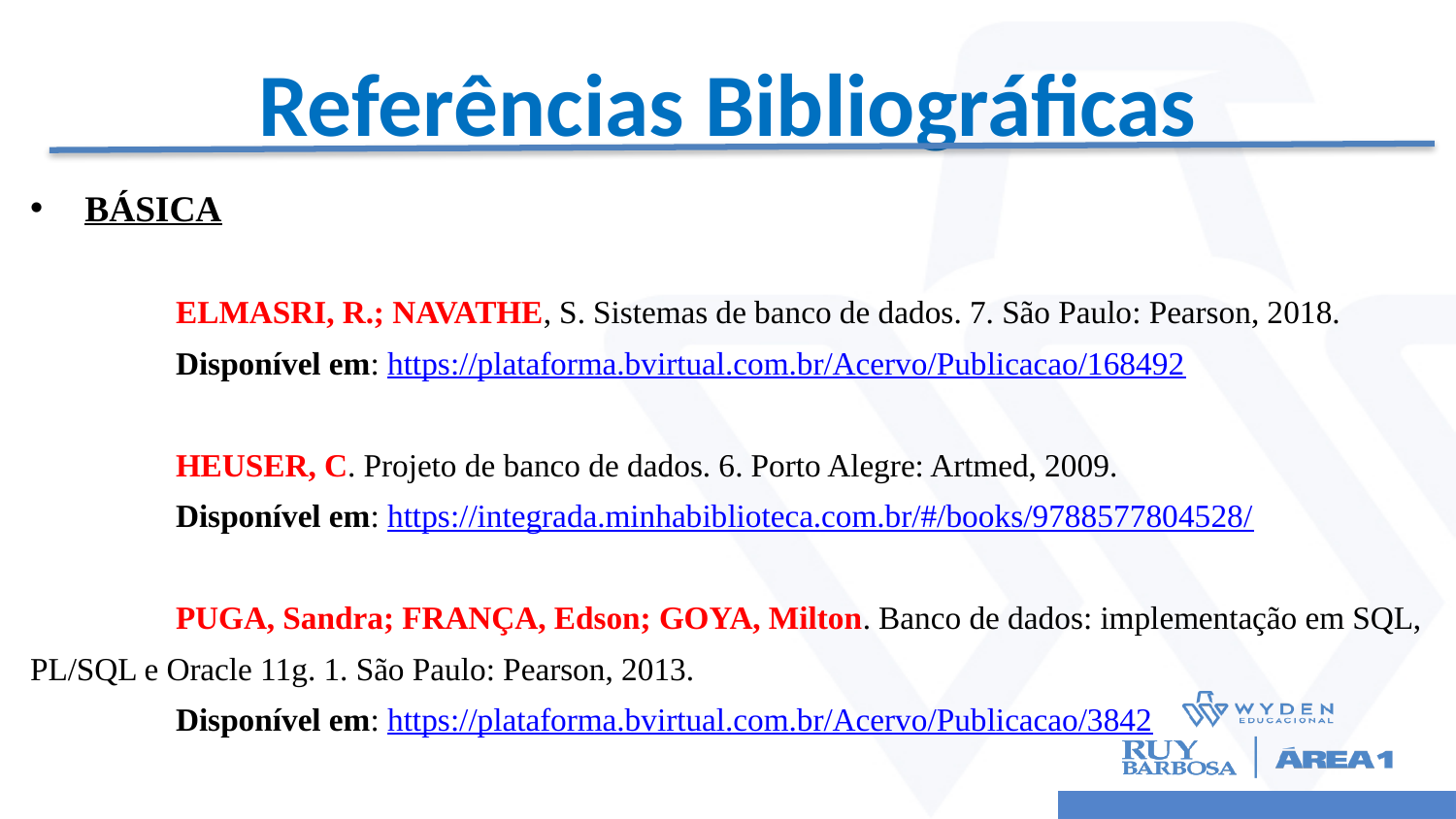

# Referências Bibliográficas
BÁSICA

	ELMASRI, R.; NAVATHE, S. Sistemas de banco de dados. 7. São Paulo: Pearson, 2018.
	Disponível em: https://plataforma.bvirtual.com.br/Acervo/Publicacao/168492

	HEUSER, C. Projeto de banco de dados. 6. Porto Alegre: Artmed, 2009.
	Disponível em: https://integrada.minhabiblioteca.com.br/#/books/9788577804528/

	PUGA, Sandra; FRANÇA, Edson; GOYA, Milton. Banco de dados: implementação em SQL,
PL/SQL e Oracle 11g. 1. São Paulo: Pearson, 2013.
	Disponível em: https://plataforma.bvirtual.com.br/Acervo/Publicacao/3842